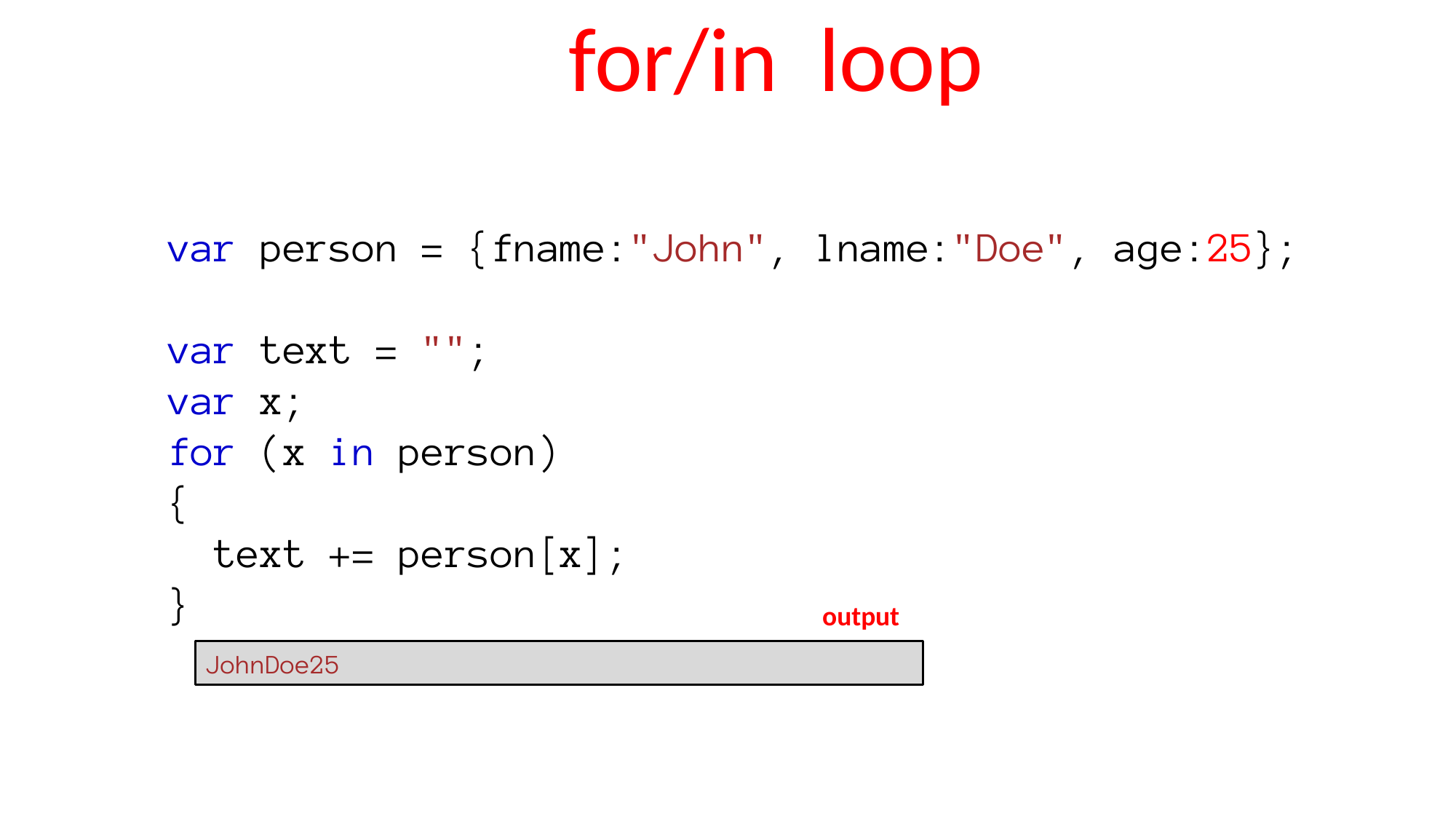

for/in  loop
var person = {fname:"John", lname:"Doe", age:25};
var text = "";
var x;
for (x in person)
{
  text += person[x];
}
output
JohnDoe25